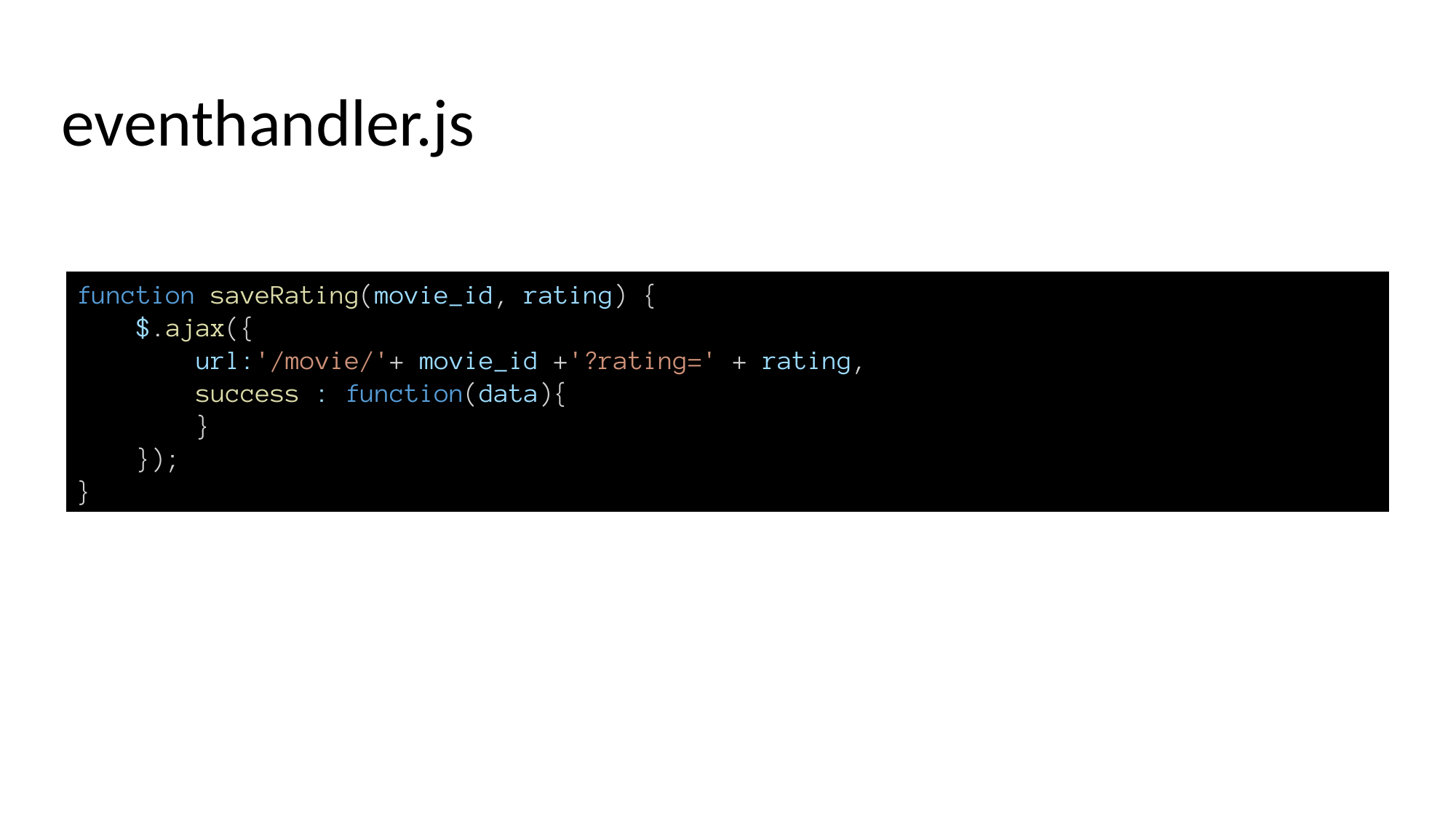

# eventhandler.js
function saveRating(movie_id, rating) {
    $.ajax({
        url:'/movie/'+ movie_id +'?rating=' + rating,
        success : function(data){
        }
    });
}